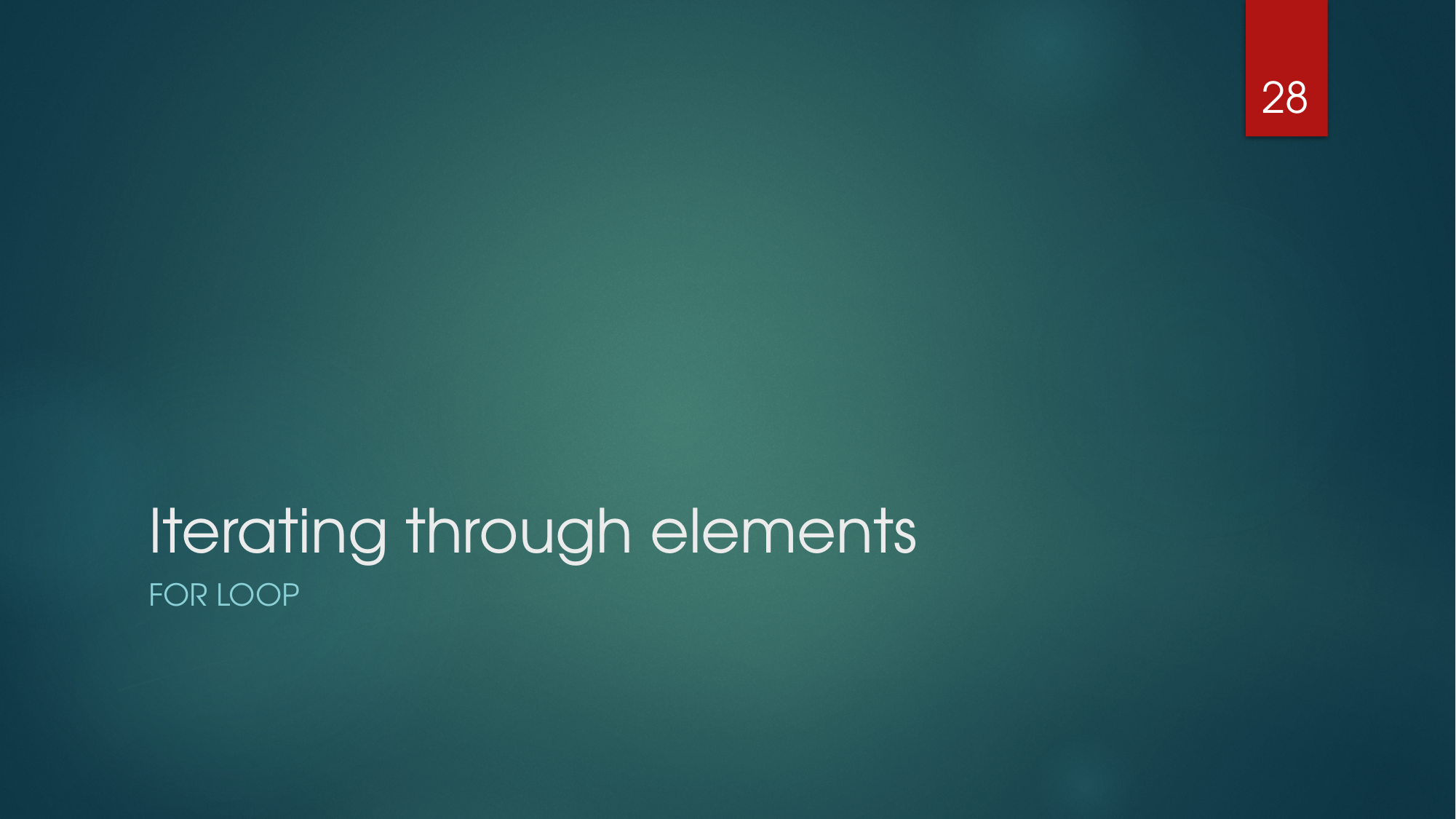

28
# Iterating through elements
FOR Loop